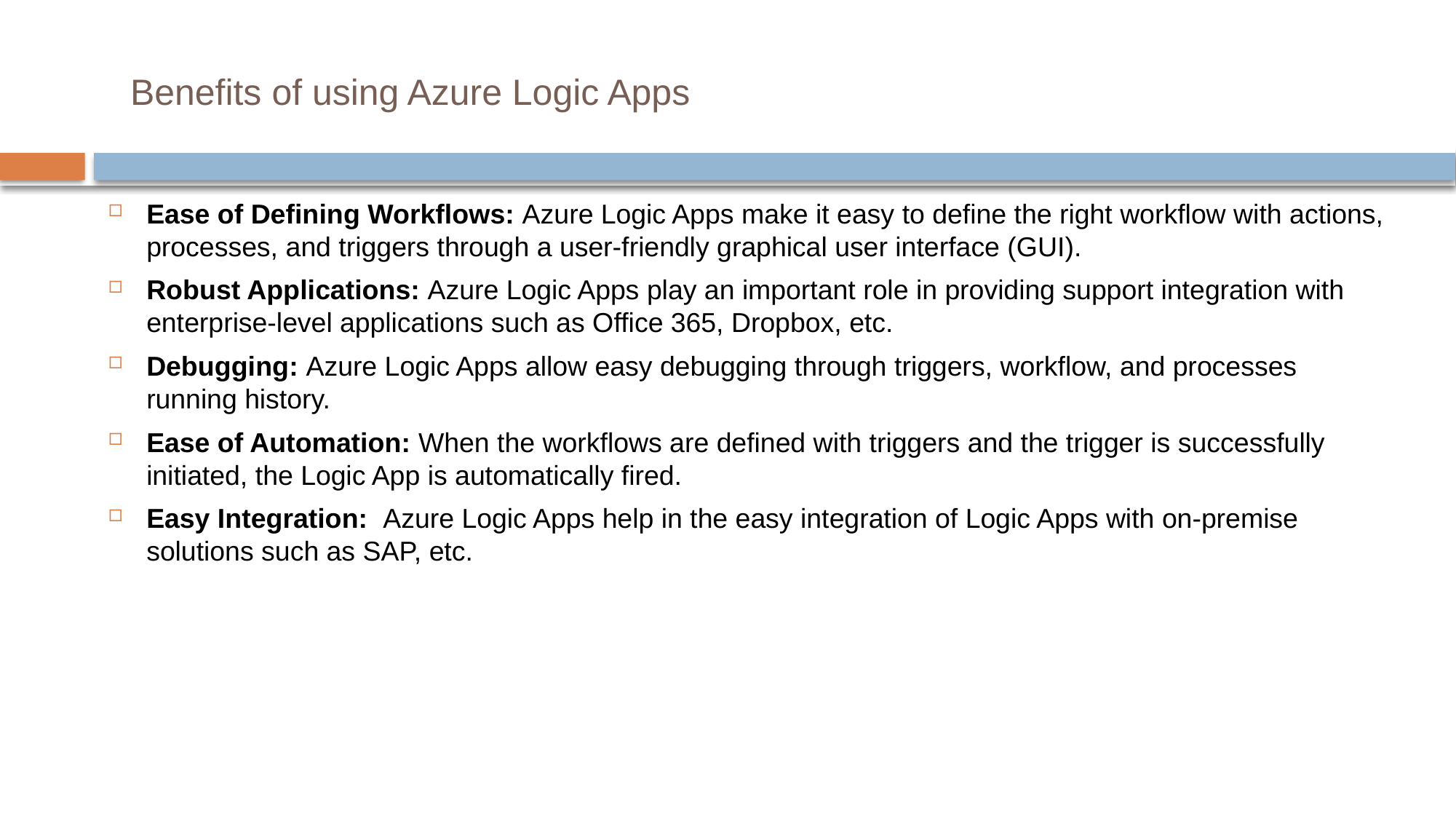

# Benefits of using Azure Logic Apps
Ease of Defining Workflows: Azure Logic Apps make it easy to define the right workflow with actions, processes, and triggers through a user-friendly graphical user interface (GUI).
Robust Applications: Azure Logic Apps play an important role in providing support integration with enterprise-level applications such as Office 365, Dropbox, etc.
Debugging: Azure Logic Apps allow easy debugging through triggers, workflow, and processes running history.
Ease of Automation: When the workflows are defined with triggers and the trigger is successfully initiated, the Logic App is automatically fired.
Easy Integration:  Azure Logic Apps help in the easy integration of Logic Apps with on-premise solutions such as SAP, etc.